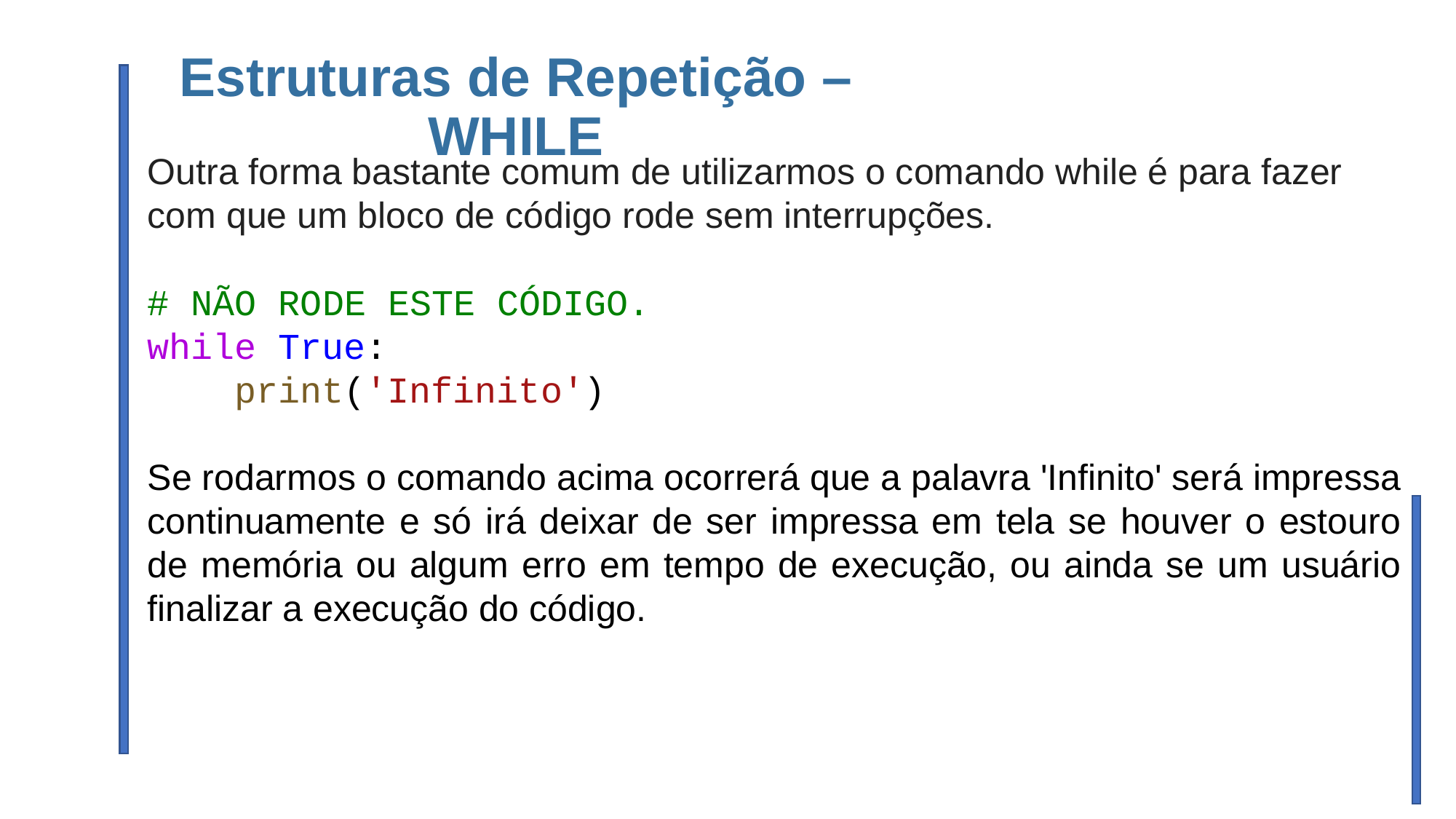

Estruturas de Repetição – WHILE

Outra forma bastante comum de utilizarmos o comando while é para fazer com que um bloco de código rode sem interrupções.

# NÃO RODE ESTE CÓDIGO.
while True:
    print('Infinito')

Se rodarmos o comando acima ocorrerá que a palavra 'Infinito' será impressa continuamente e só irá deixar de ser impressa em tela se houver o estouro de memória ou algum erro em tempo de execução, ou ainda se um usuário finalizar a execução do código.